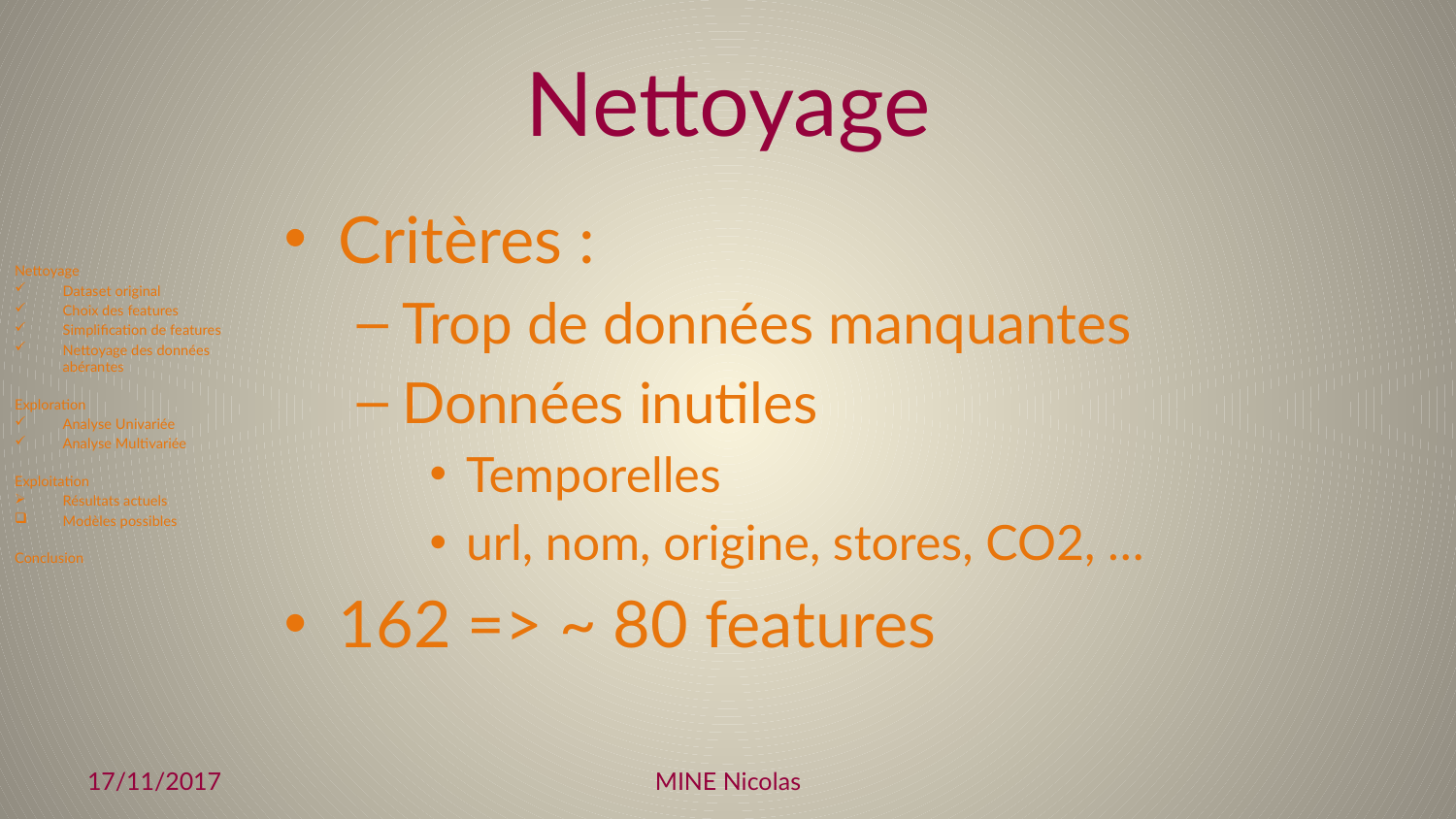

# Nettoyage
Critères :
Trop de données manquantes
Données inutiles
Temporelles
url, nom, origine, stores, CO2, …
162 => ~ 80 features

Nettoyage
Dataset original
Choix des features
Simplification de features
Nettoyage des données abérantes

Exploration
Analyse Univariée
Analyse Multivariée

Exploitation
Résultats actuels
Modèles possibles

Conclusion

17/11/2017
MINE Nicolas